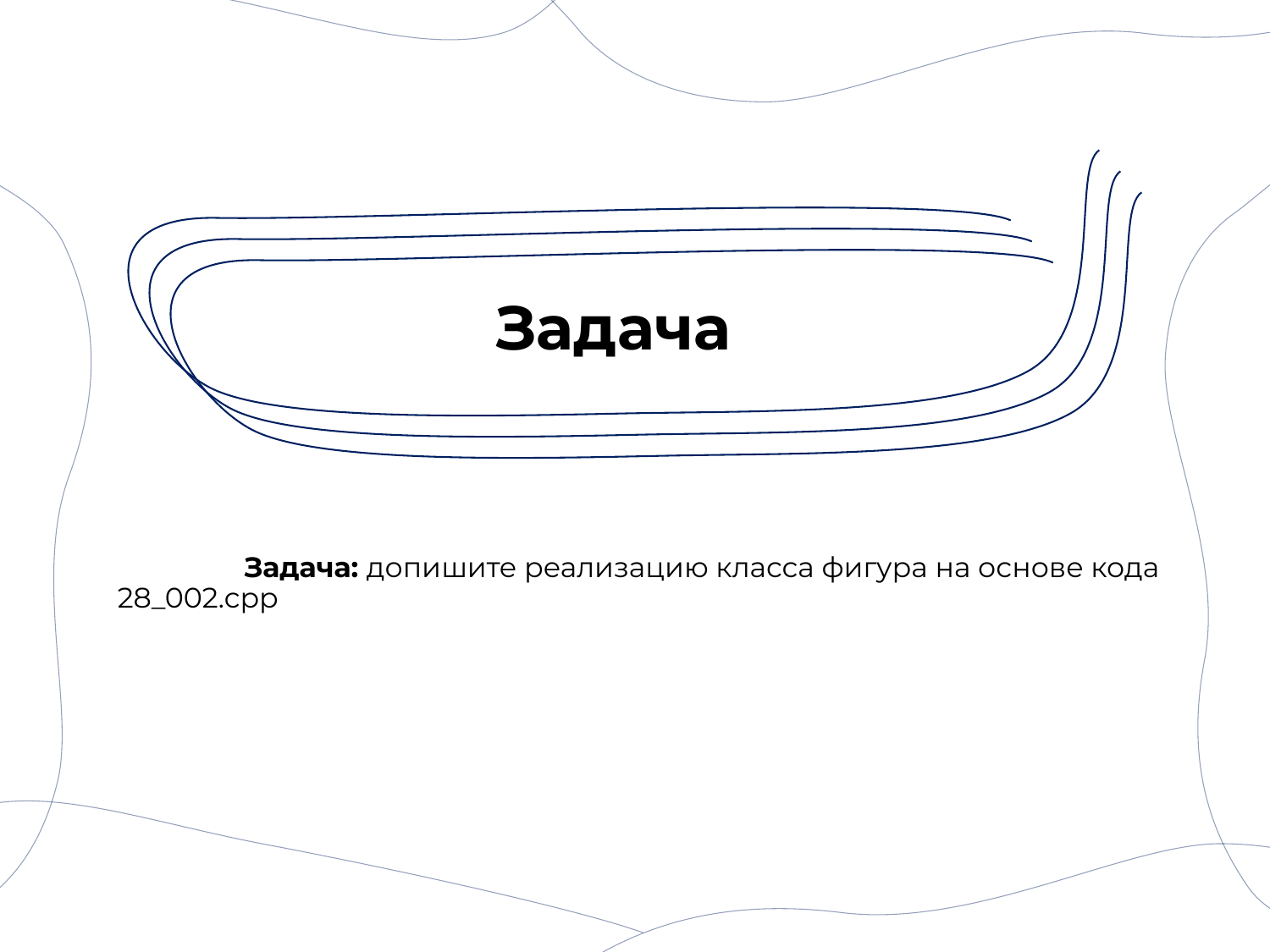

# Задача

	Задача: допишите реализацию класса фигура на основе кода 28_002.cpp